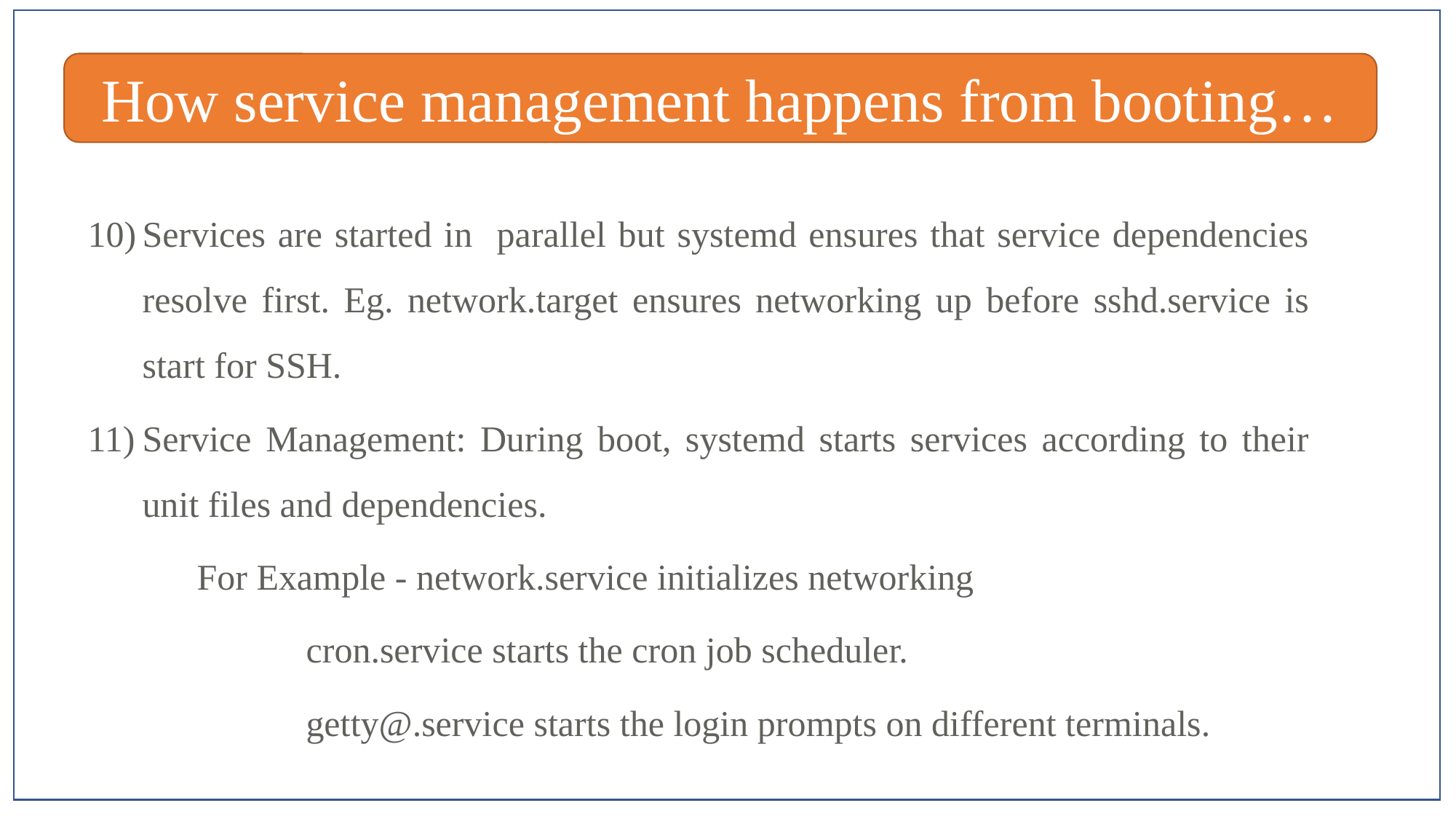

How service management happens from booting…
Services are started in  parallel but systemd ensures that service dependencies resolve first. Eg. network.target ensures networking up before sshd.service is start for SSH.
Service Management: During boot, systemd starts services according to their unit files and dependencies.
	For Example - network.service initializes networking
		cron.service starts the cron job scheduler.
		getty@.service starts the login prompts on different terminals.